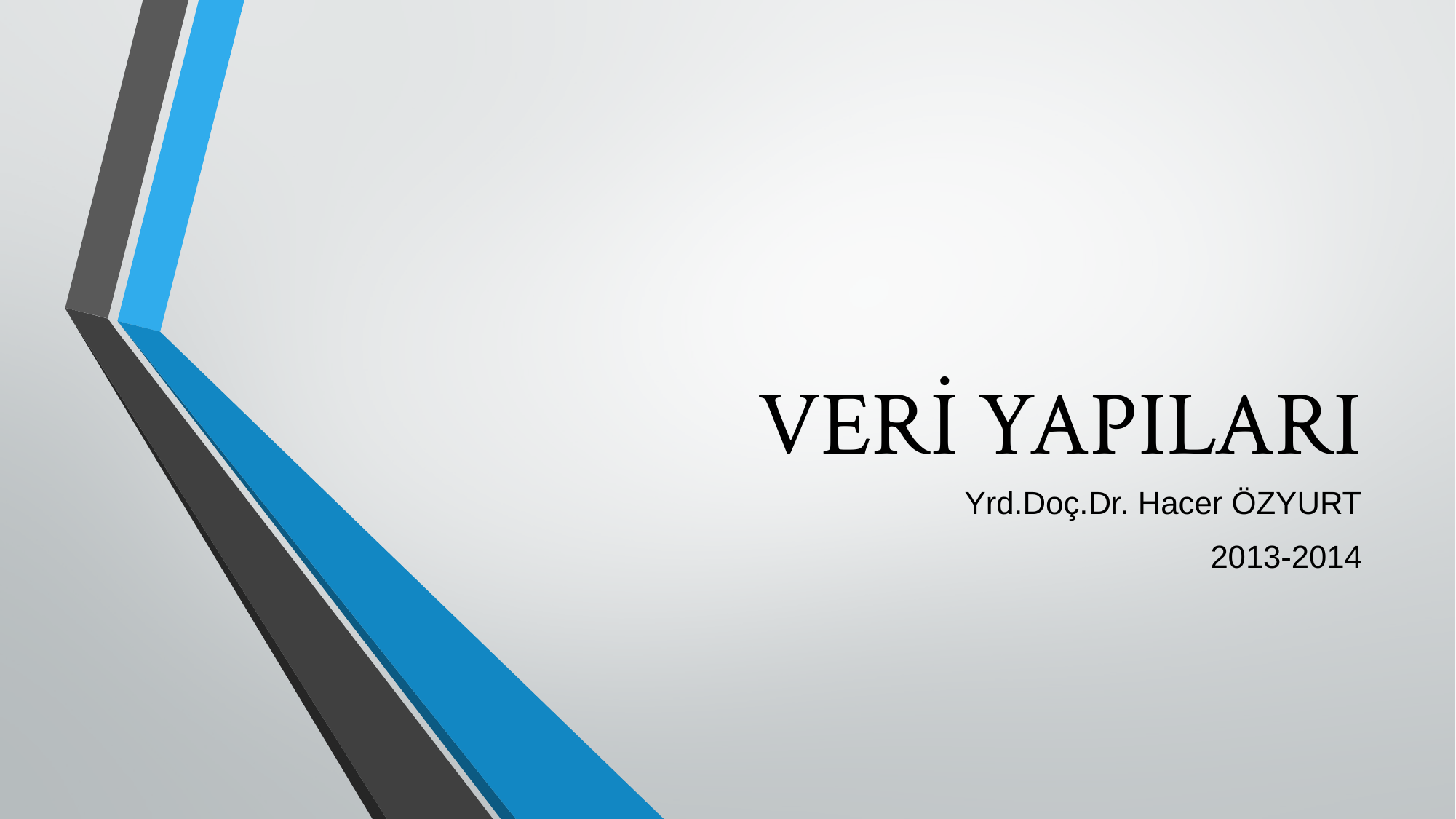

# VERİ YAPILARI
Yrd.Doç.Dr. Hacer ÖZYURT
2013-2014